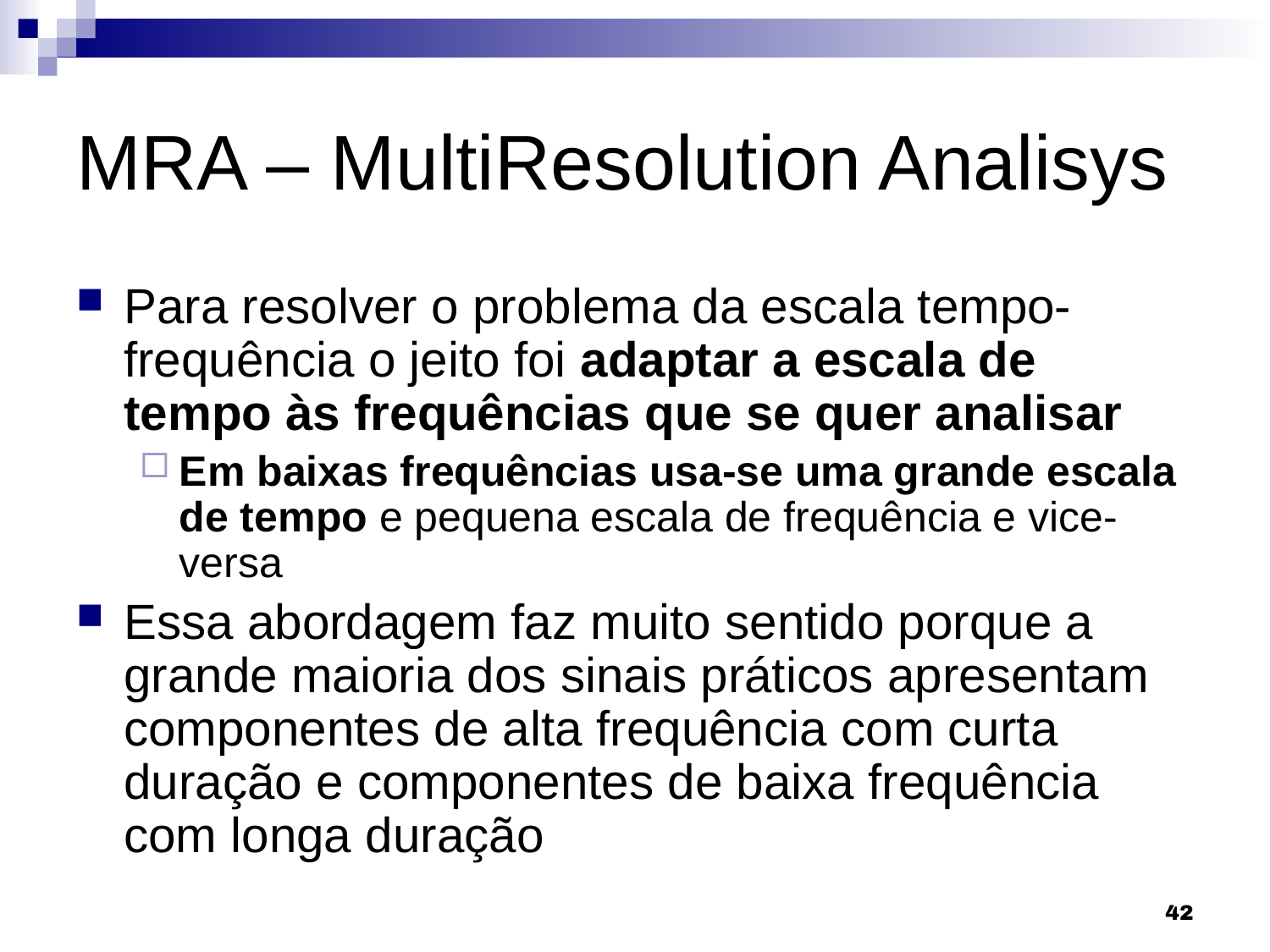

# MRA – MultiResolution Analisys
Para resolver o problema da escala tempo-frequência o jeito foi adaptar a escala de tempo às frequências que se quer analisar
Em baixas frequências usa-se uma grande escala de tempo e pequena escala de frequência e vice-versa
Essa abordagem faz muito sentido porque a grande maioria dos sinais práticos apresentam componentes de alta frequência com curta duração e componentes de baixa frequência com longa duração
42